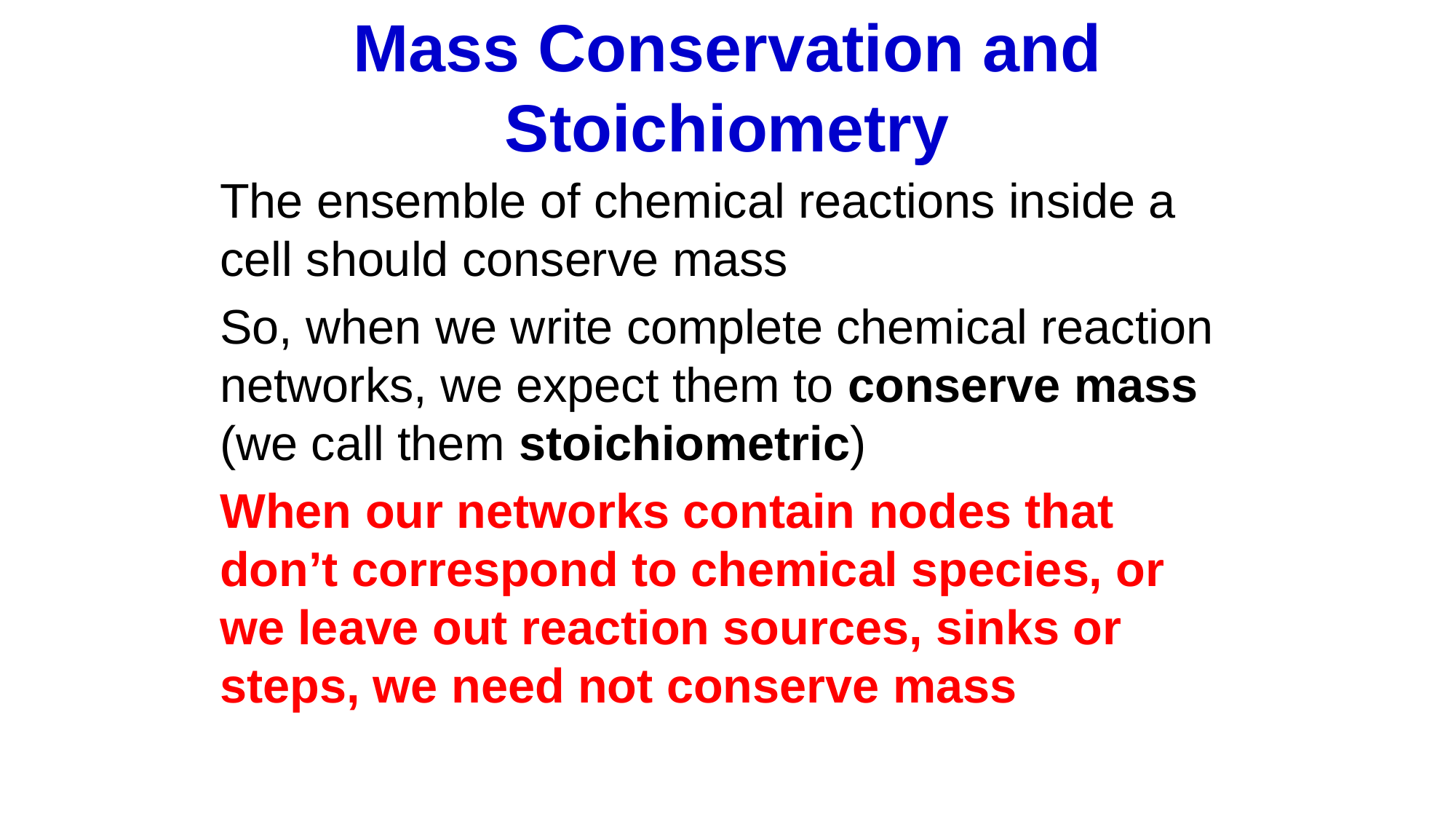

# Mass Conservation and Stoichiometry
The ensemble of chemical reactions inside a cell should conserve mass
So, when we write complete chemical reaction networks, we expect them to conserve mass (we call them stoichiometric)
When our networks contain nodes that don’t correspond to chemical species, or we leave out reaction sources, sinks or steps, we need not conserve mass